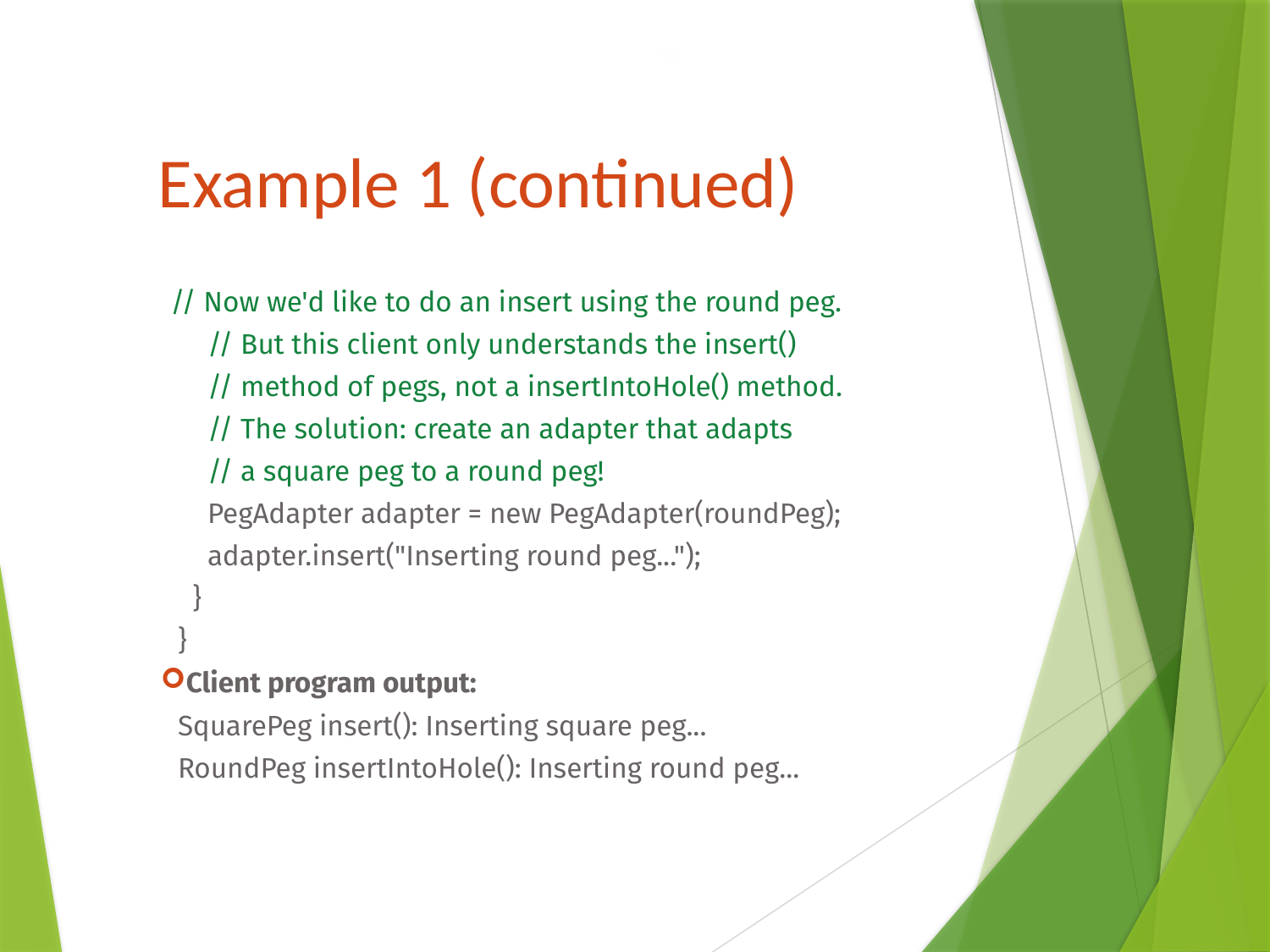

13
Example 1 (continued)
// Now we'd like to do an insert using the round peg.
     // But this client only understands the insert()
     // method of pegs, not a insertIntoHole() method.
     // The solution: create an adapter that adapts
     // a square peg to a round peg!
     PegAdapter adapter = new PegAdapter(roundPeg);
     adapter.insert("Inserting round peg...");
   }
 }
Client program output:
 SquarePeg insert(): Inserting square peg...
 RoundPeg insertIntoHole(): Inserting round peg...